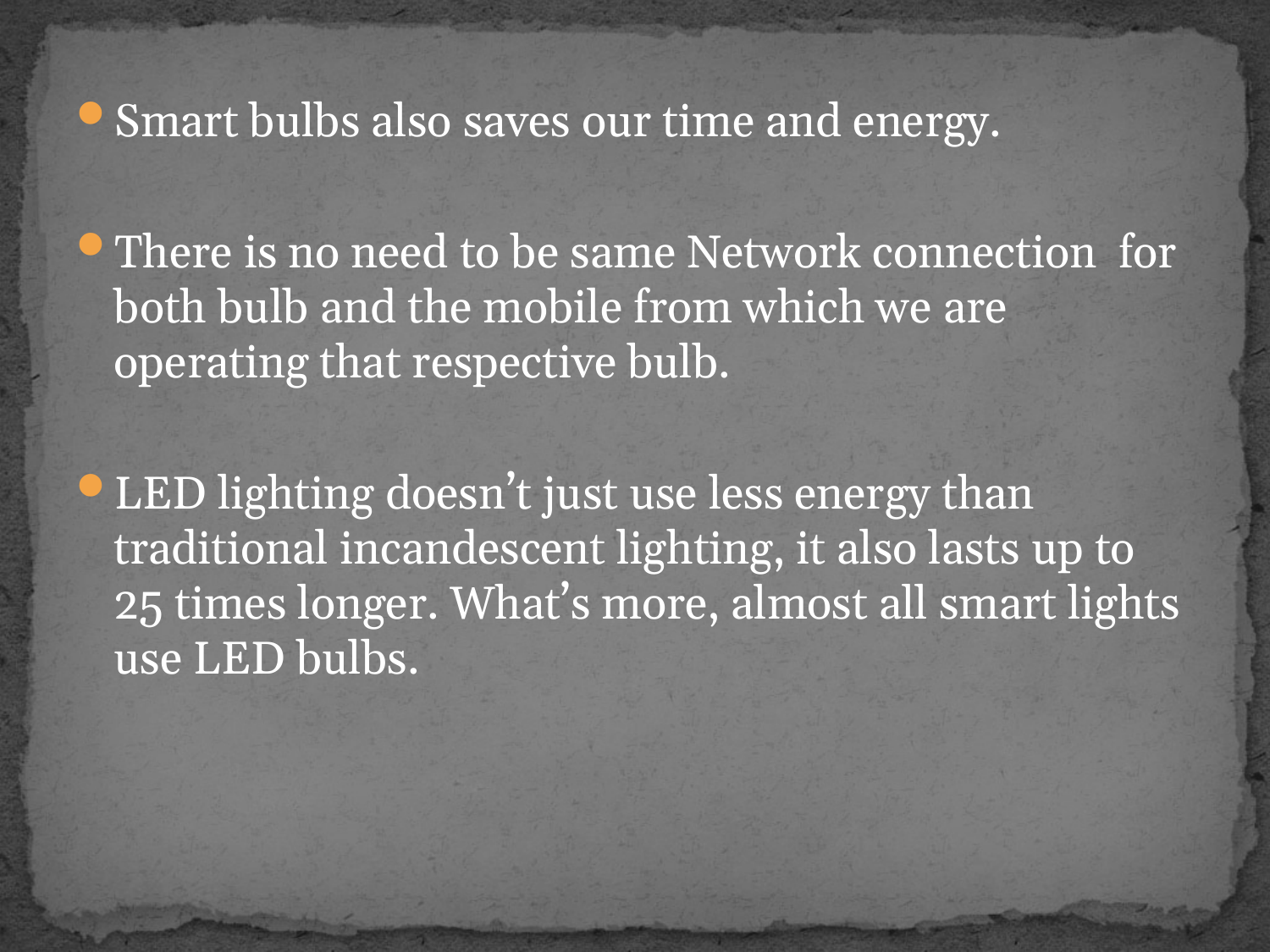

Smart bulbs also saves our time and energy.

There is no need to be same Network connection  for both bulb and the mobile from which we are operating that respective bulb.

LED lighting doesn’t just use less energy than traditional incandescent lighting, it also lasts up to 25 times longer. What’s more, almost all smart lights use LED bulbs.